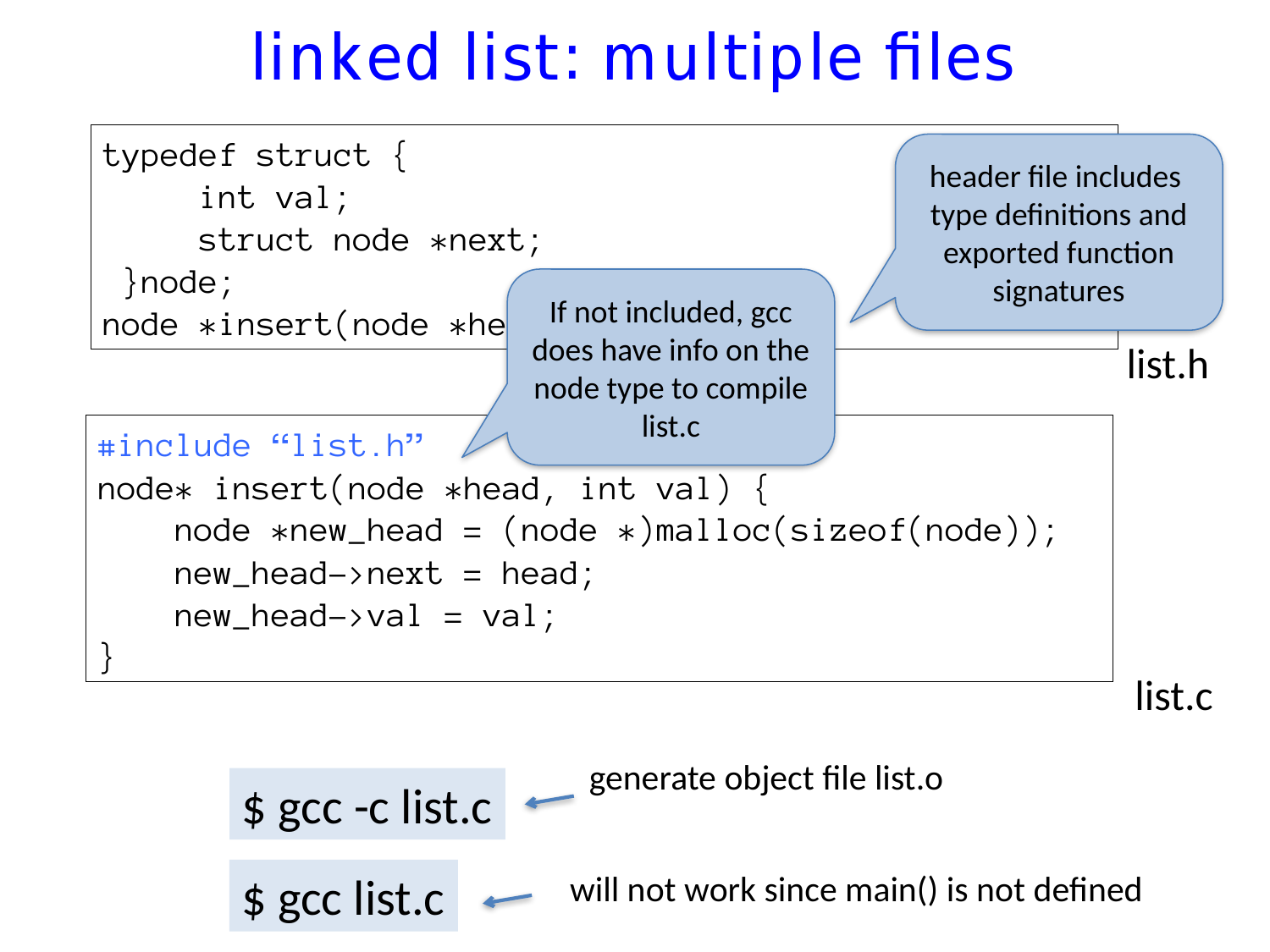

# linked list: multiple files
typedef struct {
     int val;
     struct node *next;
 }node;
node *insert(node *head, int val);
list.h
header file includes
type definitions and exported function signatures
If not included, gcc does have info on the node type to compile list.c
#include “list.h”
node* insert(node *head, int val) {
    node *new_head = (node *)malloc(sizeof(node));
    new_head->next = head;
    new_head->val = val;
}
list.c
generate object file list.o
$ gcc -c list.c
$ gcc list.c
will not work since main() is not defined